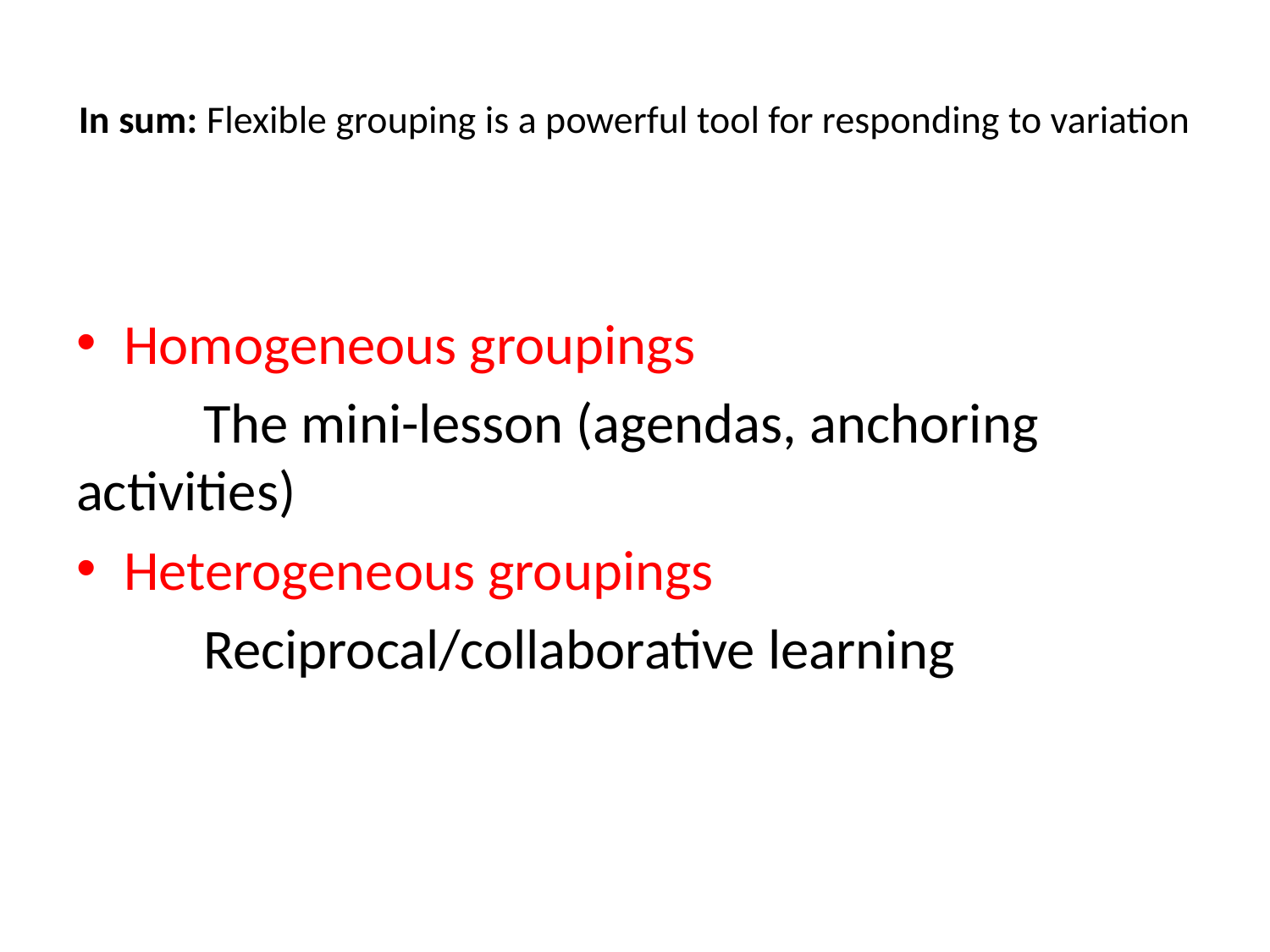

# In sum: Flexible grouping is a powerful tool for responding to variation

Homogeneous groupings
	The mini-lesson (agendas, anchoring 	activities)
Heterogeneous groupings
	Reciprocal/collaborative learning